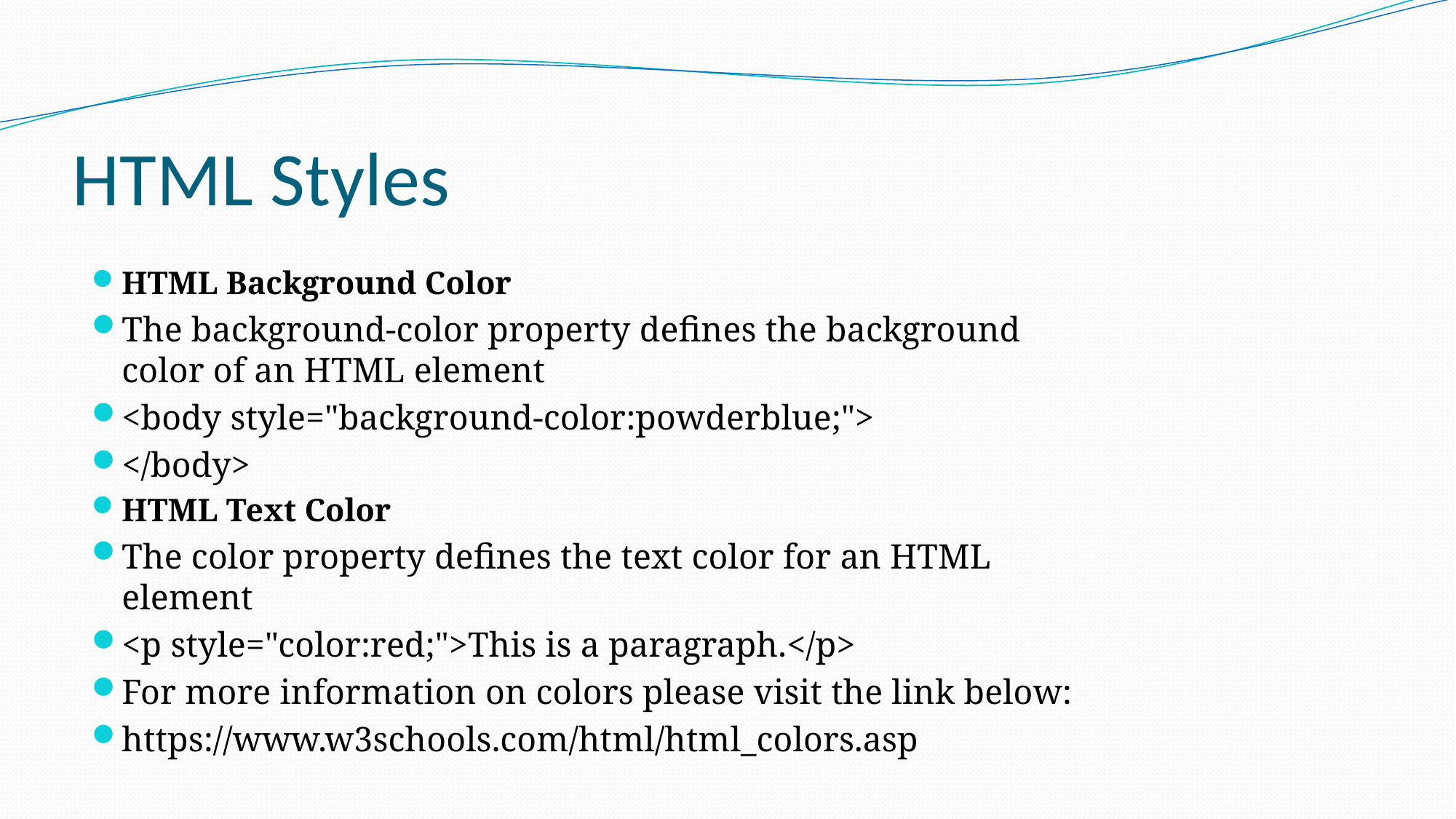

# HTML Styles
HTML Background Color
The background-color property defines the background color of an HTML element
<body style="background-color:powderblue;">
</body>
HTML Text Color
The color property defines the text color for an HTML element
<p style="color:red;">This is a paragraph.</p>
For more information on colors please visit the link below:
https://www.w3schools.com/html/html_colors.asp